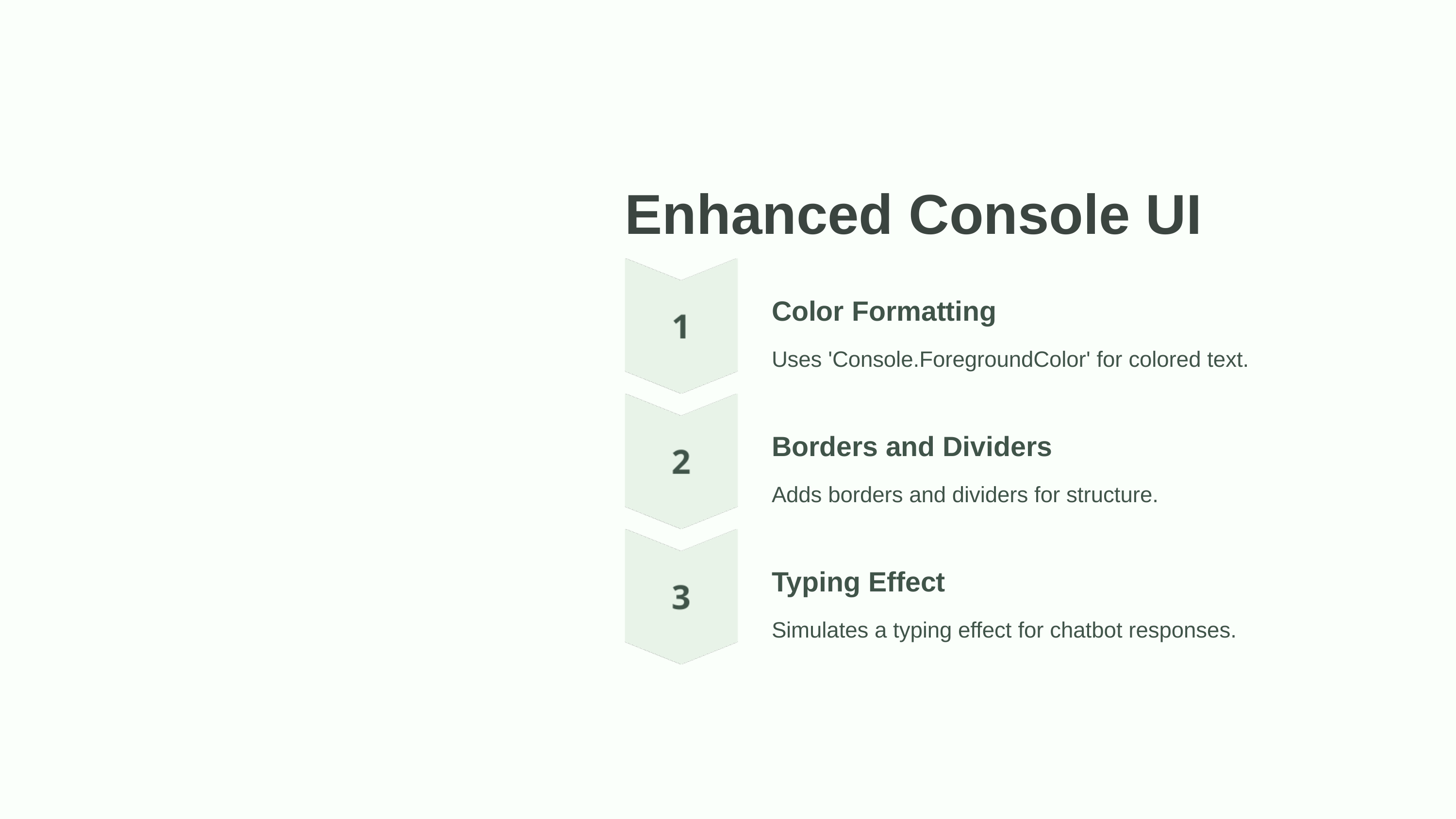

Enhanced Console UI

Color Formatting

Uses 'Console.ForegroundColor' for colored text.

Borders and Dividers

Adds borders and dividers for structure.

Typing Effect

Simulates a typing effect for chatbot responses.